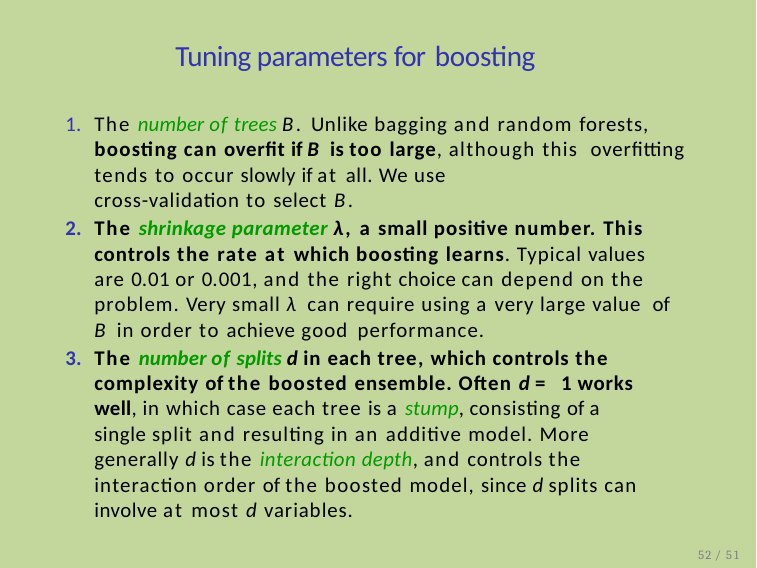

# Tuning parameters for boosting
The number of trees B. Unlike bagging and random forests,  boosting can overfit if B is too large, although this  overfitting tends to occur slowly if at all. We use
cross-validation to select B.
The shrinkage parameter λ, a small positive number. This  controls the rate at which boosting learns. Typical values  are 0.01 or 0.001, and the right choice can depend on the  problem. Very small λ can require using a very large value  of B in order to achieve good performance.
The number of splits d in each tree, which controls the  complexity of the boosted ensemble. Often d = 1 works  well, in which case each tree is a stump, consisting of a  single split and resulting in an additive model. More  generally d is the interaction depth, and controls the  interaction order of the boosted model, since d splits can  involve at most d variables.
52 / 51